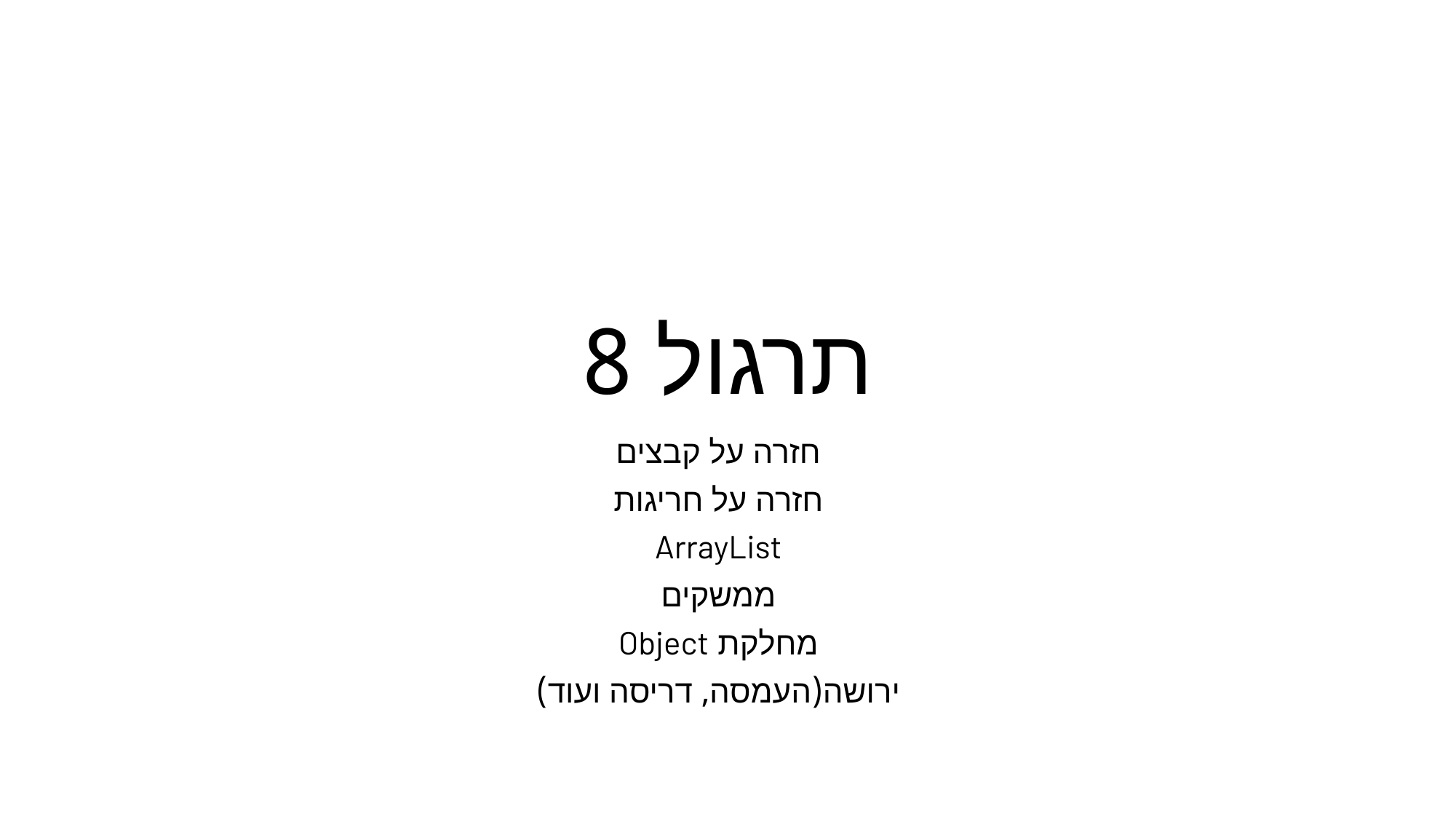

# תרגול 8
חזרה על קבצים
חזרה על חריגות
ArrayList
ממשקים
מחלקת Object
ירושה(העמסה, דריסה ועוד)